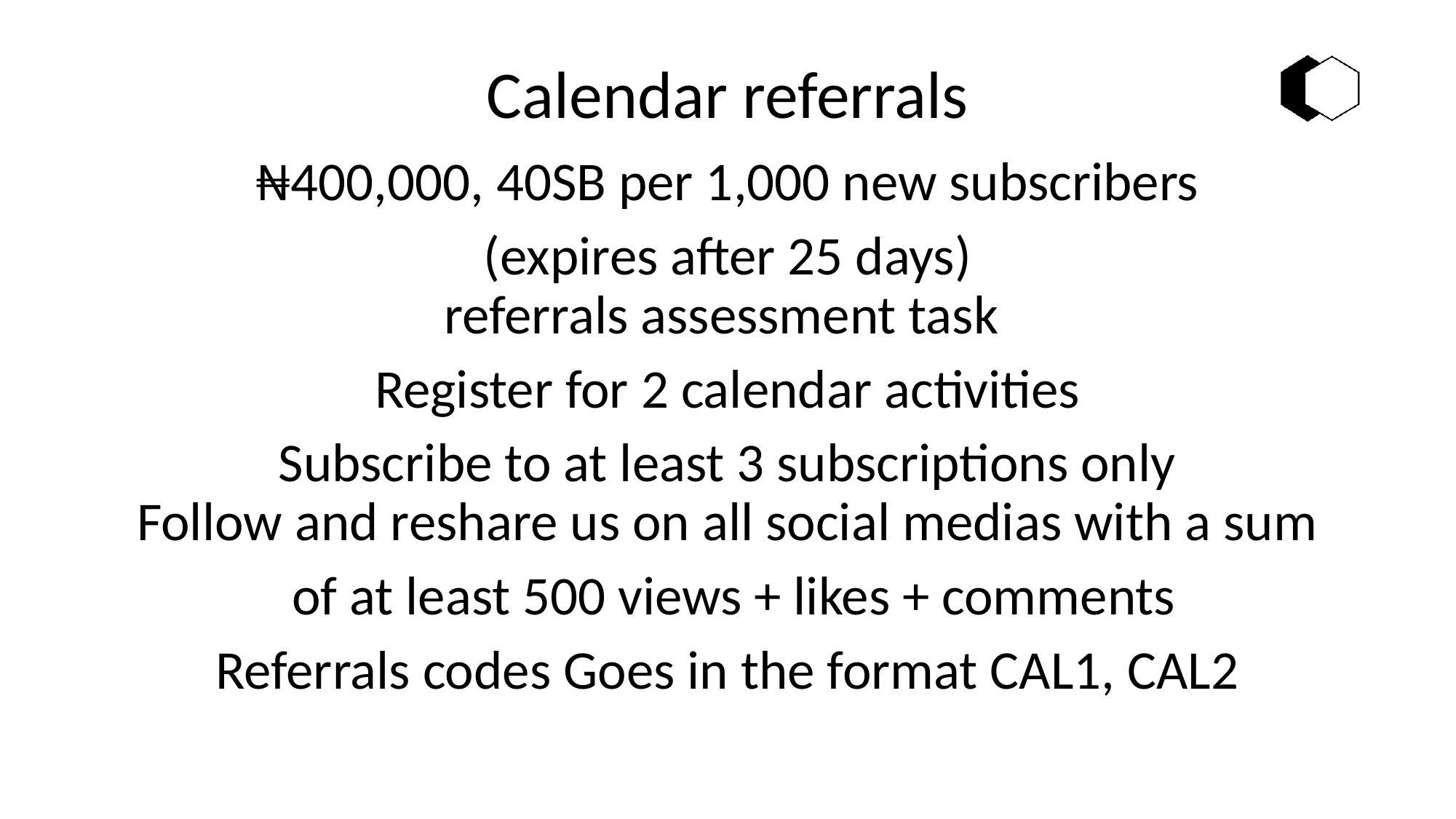

# Calendar referrals
₦400,000, 40SB per 1,000 new subscribers
(expires after 25 days)
referrals assessment task
Register for 2 calendar activities
Subscribe to at least 3 subscriptions only
Follow and reshare us on all social medias with a sum
 of at least 500 views + likes + comments
Referrals codes Goes in the format CAL1, CAL2